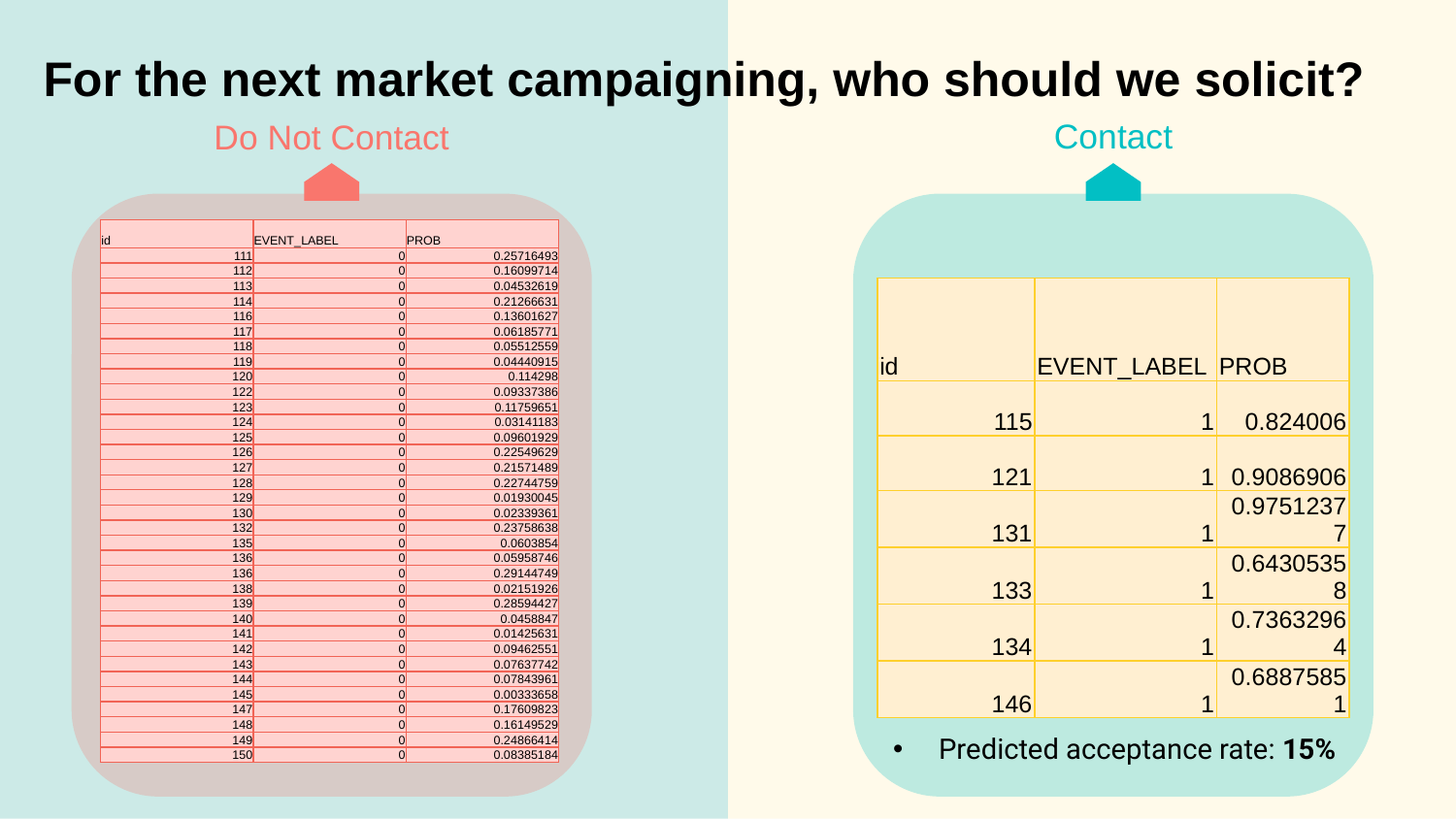

# For the next market campaigning, who should we solicit?
Contact
Do Not Contact

| id | EVENT\_LABEL | PROB |
| --- | --- | --- |
| 111 | 0 | 0.25716493 |
| 112 | 0 | 0.16099714 |
| 113 | 0 | 0.04532619 |
| 114 | 0 | 0.21266631 |
| 116 | 0 | 0.13601627 |
| 117 | 0 | 0.06185771 |
| 118 | 0 | 0.05512559 |
| 119 | 0 | 0.04440915 |
| 120 | 0 | 0.114298 |
| 122 | 0 | 0.09337386 |
| 123 | 0 | 0.11759651 |
| 124 | 0 | 0.03141183 |
| 125 | 0 | 0.09601929 |
| 126 | 0 | 0.22549629 |
| 127 | 0 | 0.21571489 |
| 128 | 0 | 0.22744759 |
| 129 | 0 | 0.01930045 |
| 130 | 0 | 0.02339361 |
| 132 | 0 | 0.23758638 |
| 135 | 0 | 0.0603854 |
| 136 | 0 | 0.05958746 |
| 136 | 0 | 0.29144749 |
| 138 | 0 | 0.02151926 |
| 139 | 0 | 0.28594427 |
| 140 | 0 | 0.0458847 |
| 141 | 0 | 0.01425631 |
| 142 | 0 | 0.09462551 |
| 143 | 0 | 0.07637742 |
| 144 | 0 | 0.07843961 |
| 145 | 0 | 0.00333658 |
| 147 | 0 | 0.17609823 |
| 148 | 0 | 0.16149529 |
| 149 | 0 | 0.24866414 |
| 150 | 0 | 0.08385184 |
| id | EVENT\_LABEL | PROB |
| --- | --- | --- |
| 115 | 1 | 0.824006 |
| 121 | 1 | 0.9086906 |
| 131 | 1 | 0.97512377 |
| 133 | 1 | 0.64305358 |
| 134 | 1 | 0.73632964 |
| 146 | 1 | 0.68875851 |
Predicted acceptance rate: 15%